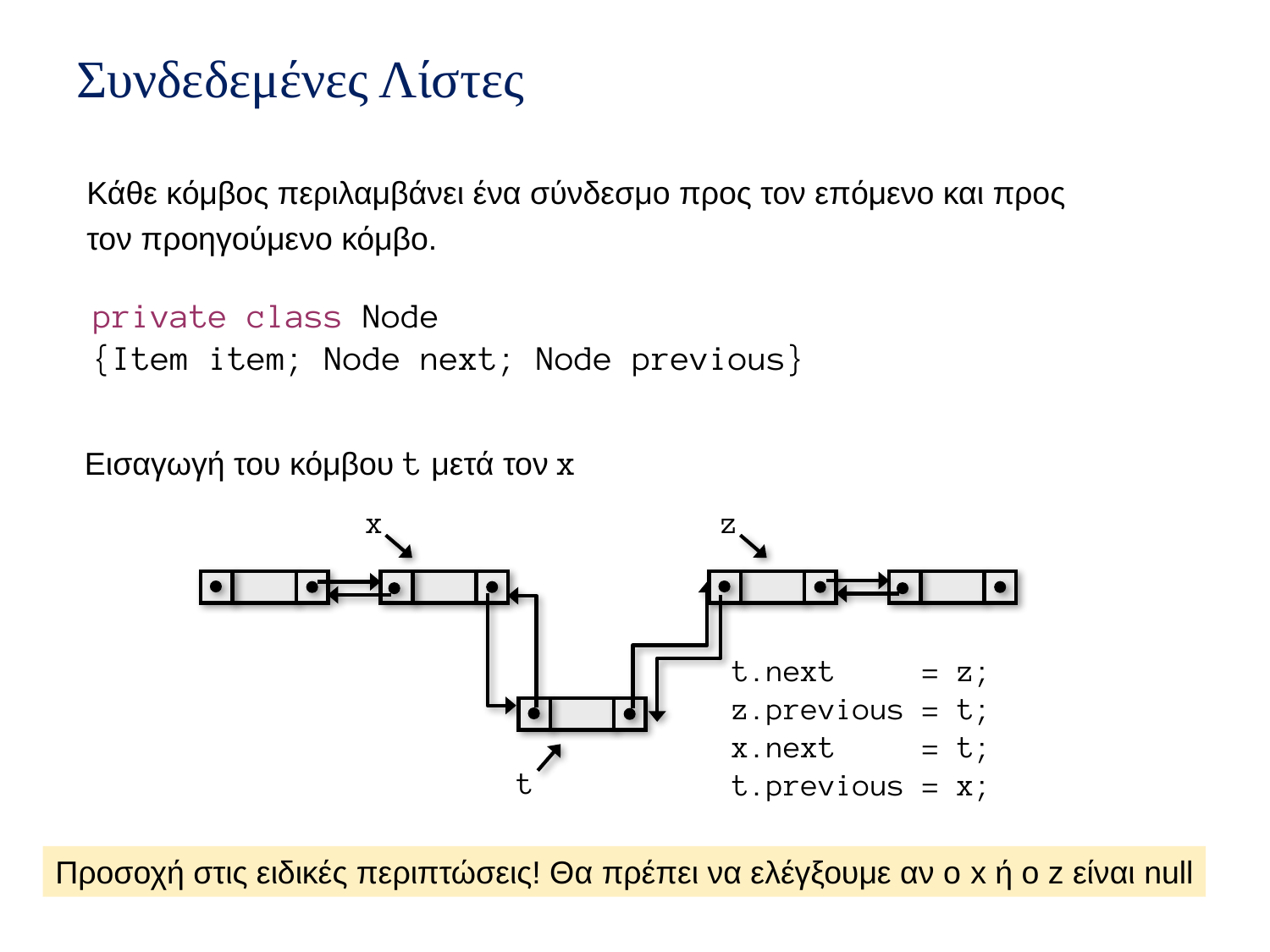

# Συνδεδεμένες Λίστες
Κάθε κόμβος περιλαμβάνει ένα σύνδεσμο προς τον επόμενο και προς τον προηγούμενο κόμβο.
private class Node
{Item item; Node next; Node previous}
Εισαγωγή του κόμβου t μετά τον x
x
z

t.next     = z;
z.previous = t;
x.next     = t;
t.previous = x;

t
Προσοχή στις ειδικές περιπτώσεις! Θα πρέπει να ελέγξουμε αν ο x ή ο z είναι null